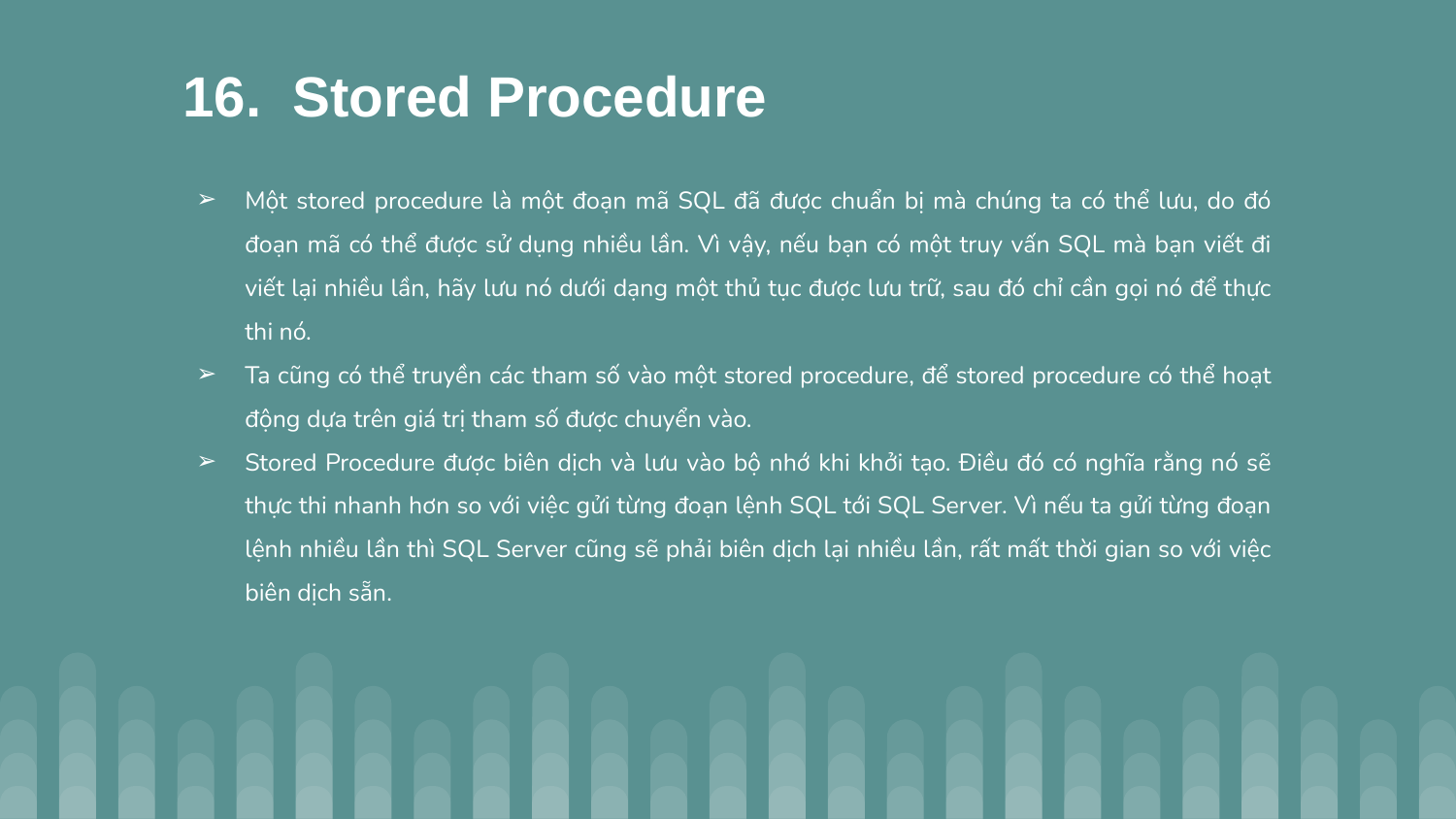

# 16.  Stored Procedure
Một stored procedure là một đoạn mã SQL đã được chuẩn bị mà chúng ta có thể lưu, do đó đoạn mã có thể được sử dụng nhiều lần. Vì vậy, nếu bạn có một truy vấn SQL mà bạn viết đi viết lại nhiều lần, hãy lưu nó dưới dạng một thủ tục được lưu trữ, sau đó chỉ cần gọi nó để thực thi nó.
Ta cũng có thể truyền các tham số vào một stored procedure, để stored procedure có thể hoạt động dựa trên giá trị tham số được chuyển vào.
Stored Procedure được biên dịch và lưu vào bộ nhớ khi khởi tạo. Điều đó có nghĩa rằng nó sẽ thực thi nhanh hơn so với việc gửi từng đoạn lệnh SQL tới SQL Server. Vì nếu ta gửi từng đoạn lệnh nhiều lần thì SQL Server cũng sẽ phải biên dịch lại nhiều lần, rất mất thời gian so với việc biên dịch sẵn.